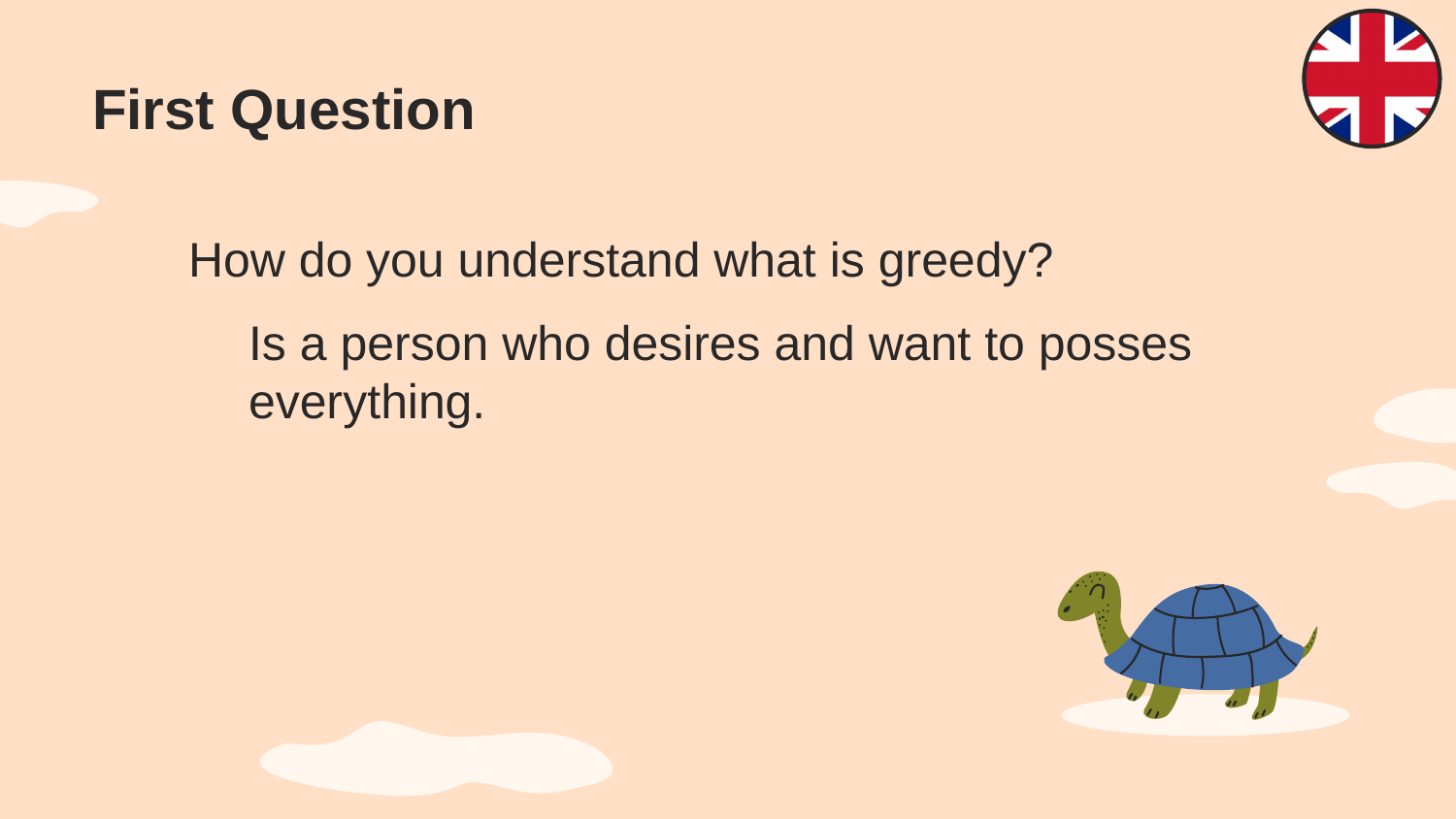

# First Question
How do you understand what is greedy?
Is a person who desires and want to posses everything.